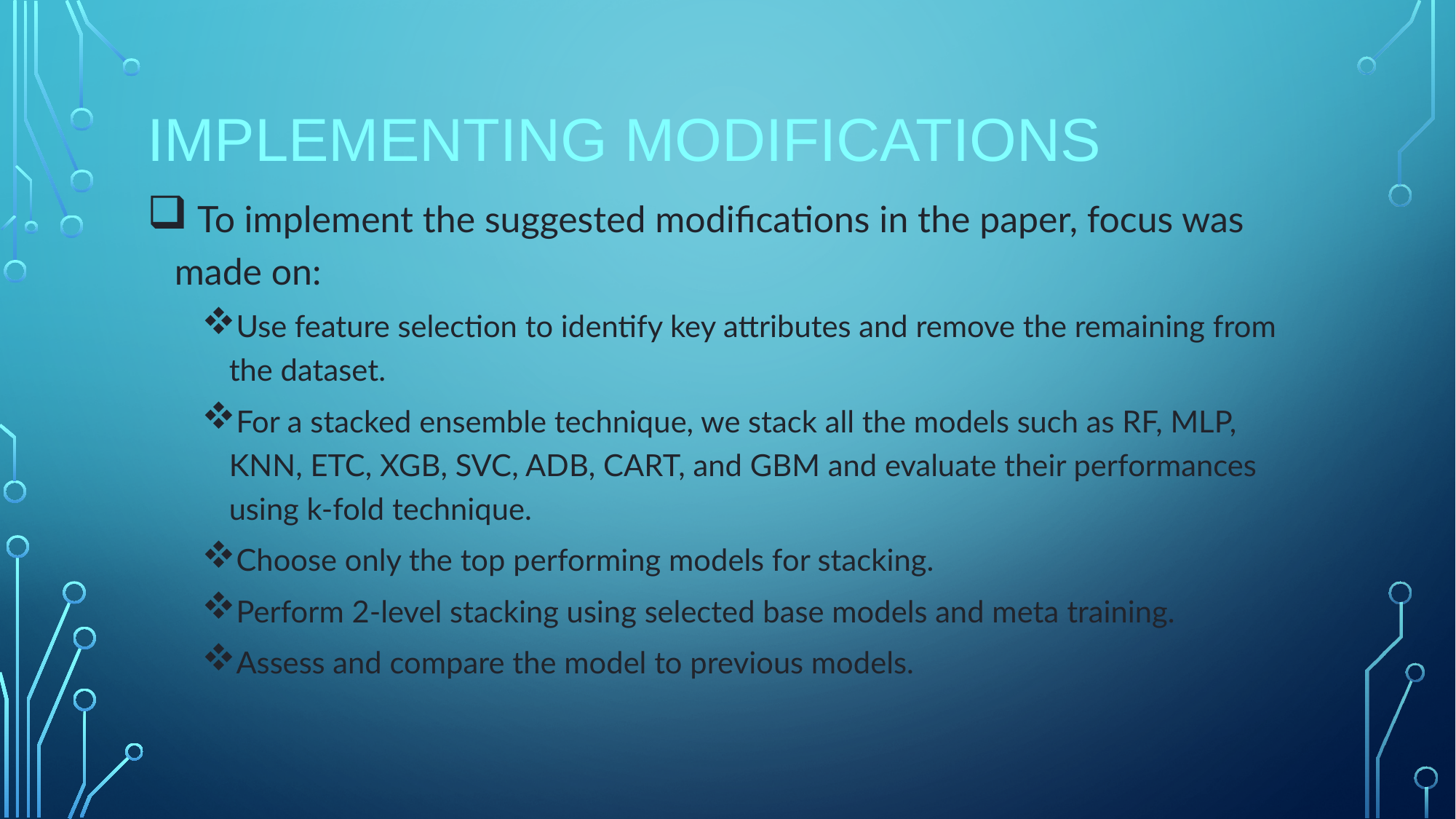

# Implementing modifications
 To implement the suggested modifications in the paper, focus was made on:
Use feature selection to identify key attributes and remove the remaining from the dataset.
For a stacked ensemble technique, we stack all the models such as RF, MLP, KNN, ETC, XGB, SVC, ADB, CART, and GBM and evaluate their performances using k-fold technique.
Choose only the top performing models for stacking.
Perform 2-level stacking using selected base models and meta training.
Assess and compare the model to previous models.